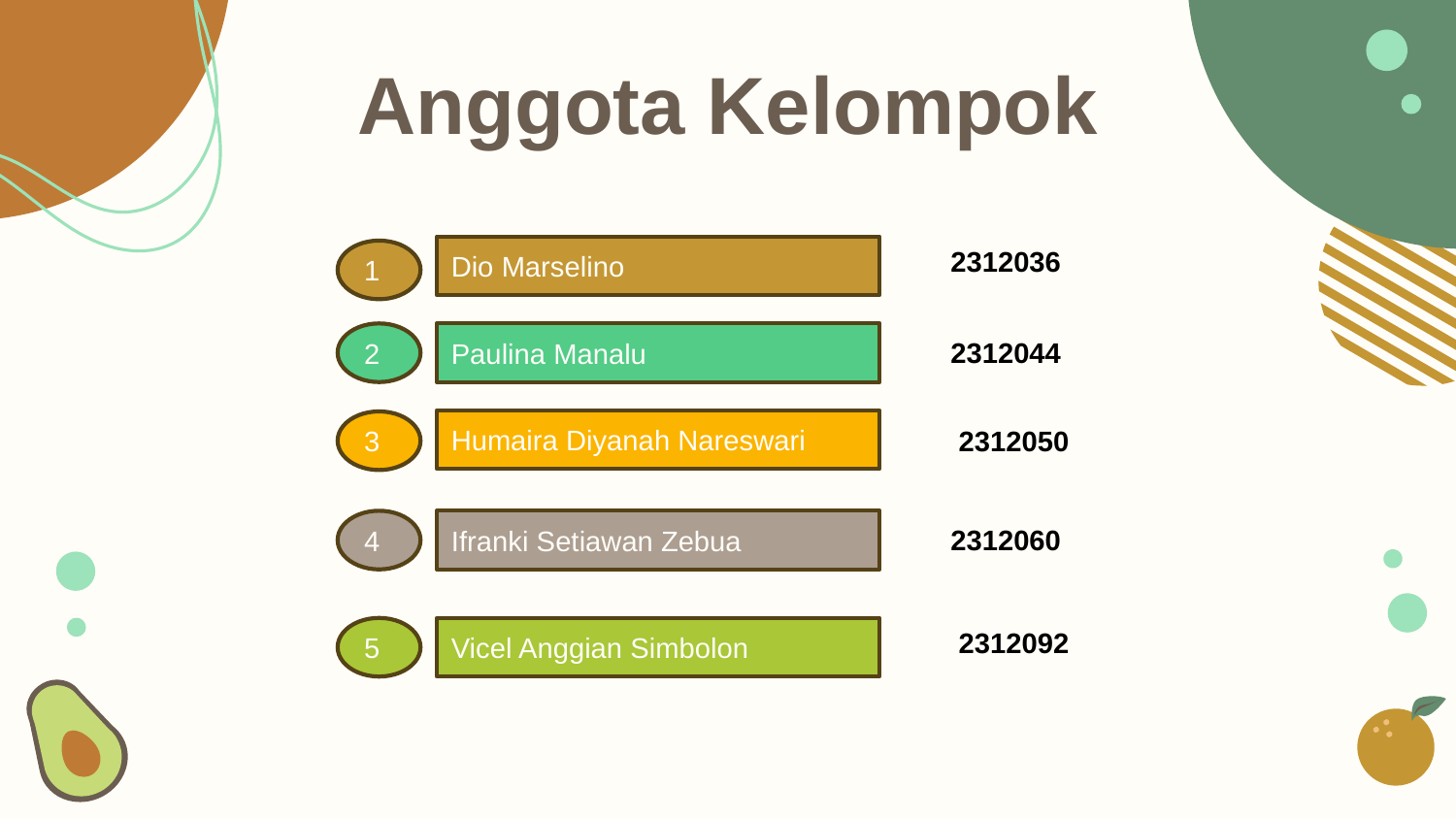

Anggota Kelompok
Dio Marselino
2312036
1
2
Paulina Manalu
2312044
Humaira Diyanah Nareswari
3
2312050
4
Ifranki Setiawan Zebua
2312060
2312092
5
Vicel Anggian Simbolon